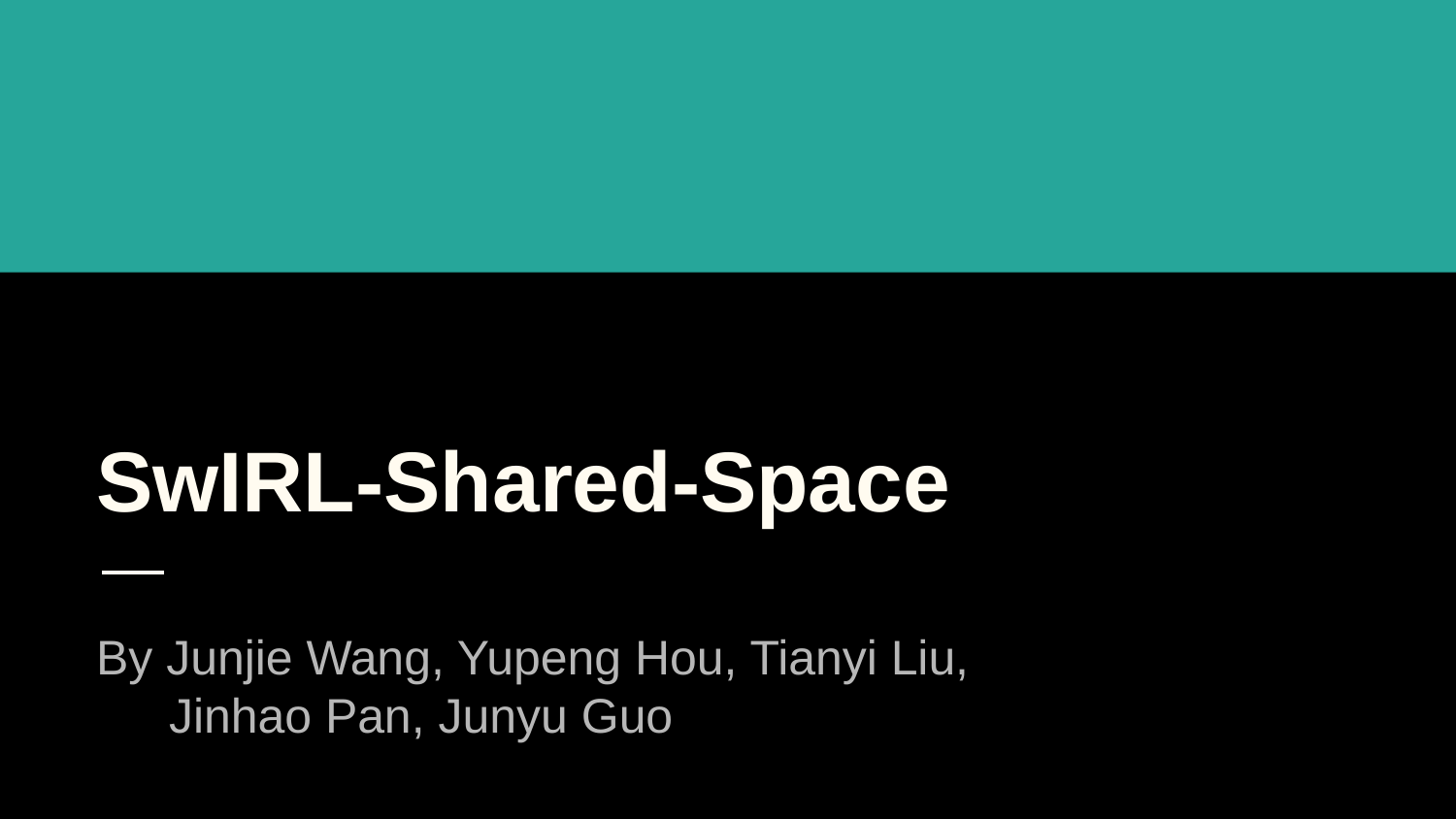

# SwIRL-Shared-Space
By Junjie Wang, Yupeng Hou, Tianyi Liu,
Jinhao Pan, Junyu Guo